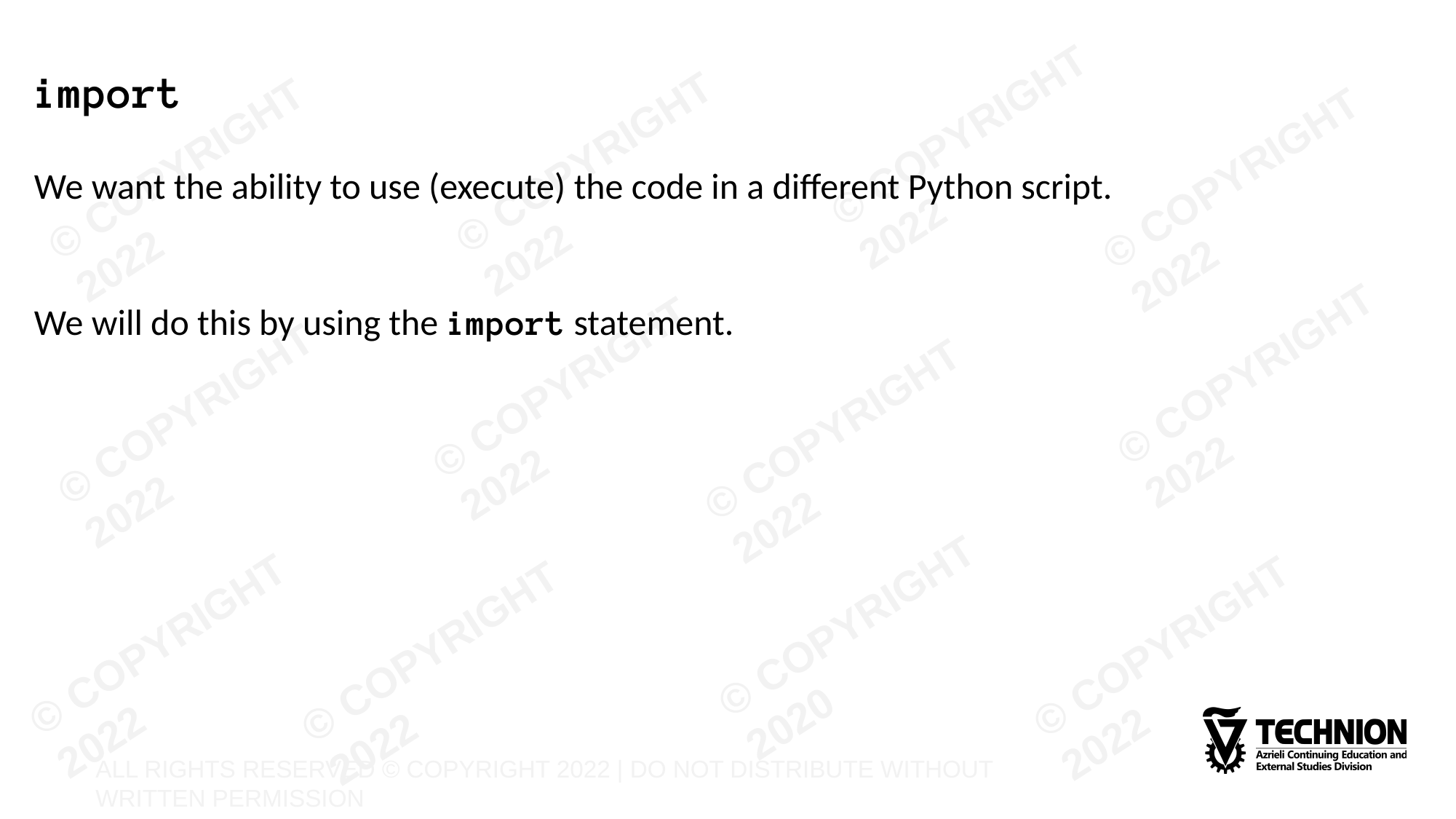

# import
We want the ability to use (execute) the code in a different Python script.

We will do this by using the import statement.